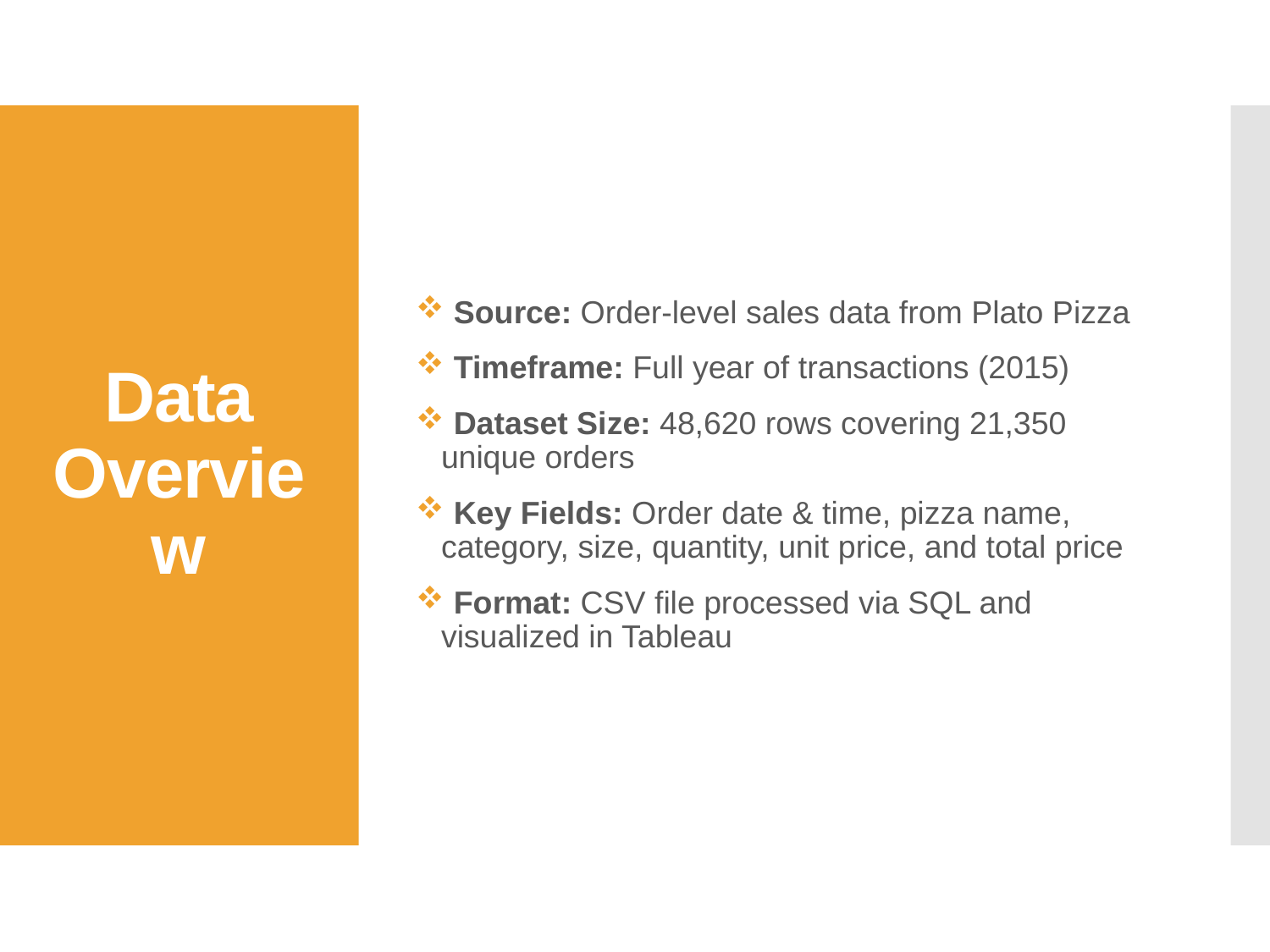

Source: Order-level sales data from Plato Pizza
 Timeframe: Full year of transactions (2015)
 Dataset Size: 48,620 rows covering 21,350 unique orders
 Key Fields: Order date & time, pizza name, category, size, quantity, unit price, and total price
 Format: CSV file processed via SQL and visualized in Tableau
# Data Overview